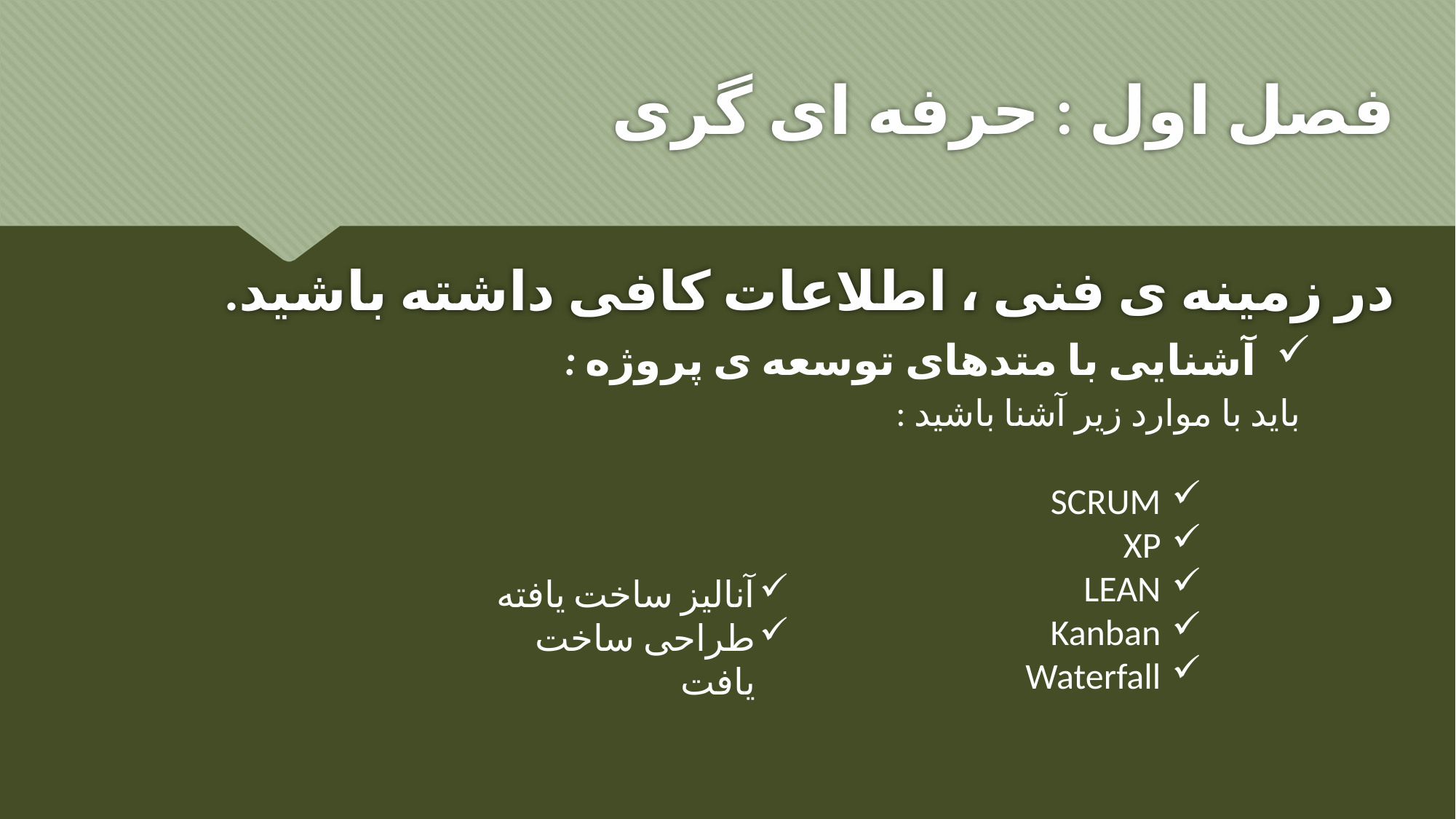

فصل اول : حرفه ای گری
# در زمینه ی فنی ، اطلاعات کافی داشته باشید.
آشنایی با متدهای توسعه ی پروژه :
	 باید با موارد زیر آشنا باشید :

SCRUM
XP
LEAN
Kanban
Waterfall

آنالیز ساخت یافته
طراحی ساخت یافت